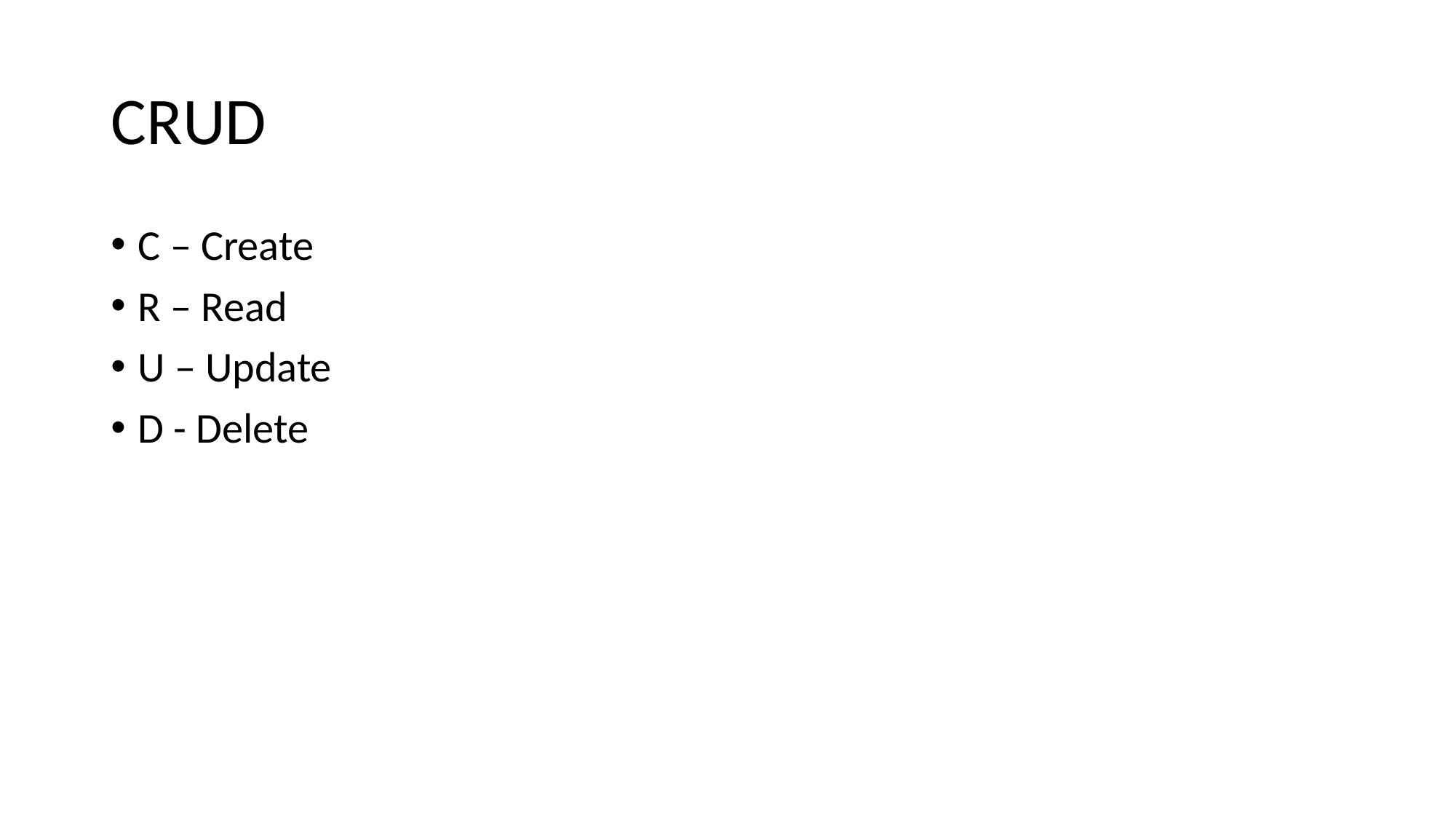

# CRUD
C – Create
R – Read
U – Update
D - Delete